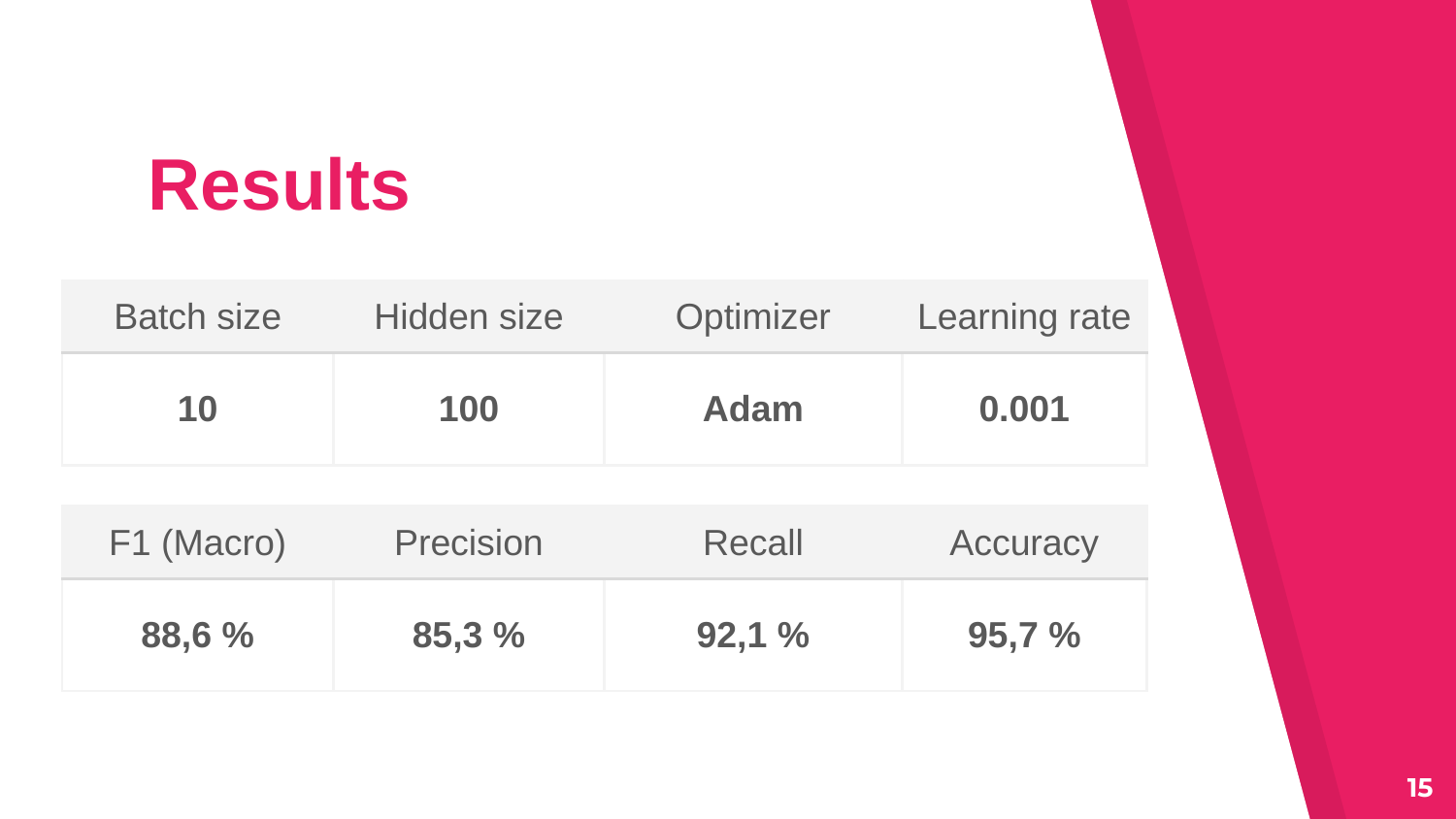

Results
| Batch size | Hidden size | Optimizer | Learning rate |
| --- | --- | --- | --- |
| 10 | 100 | Adam | 0.001 |
| F1 (Macro) | Precision | Recall | Accuracy |
| --- | --- | --- | --- |
| 88,6 % | 85,3 % | 92,1 % | 95,7 % |
15